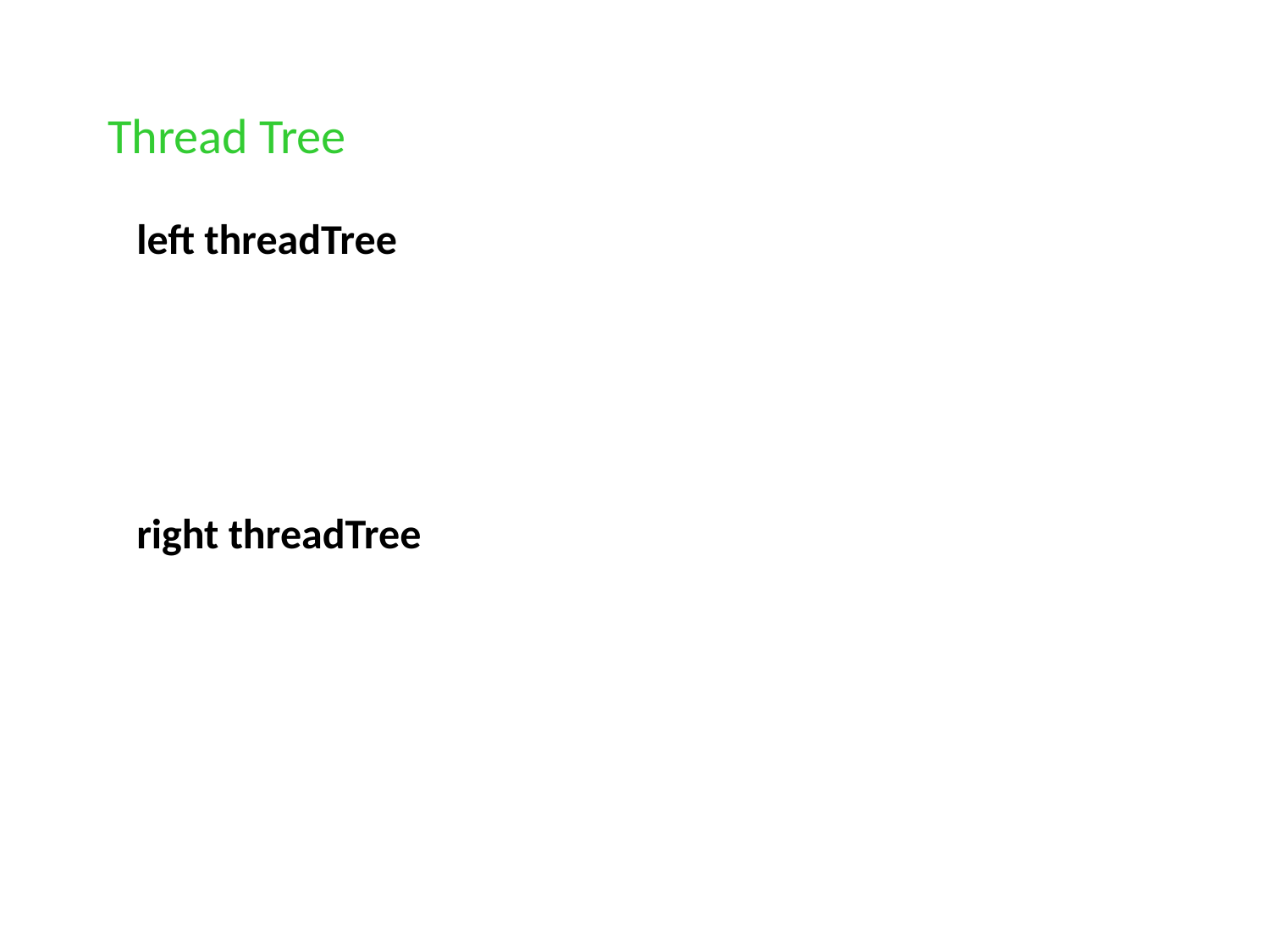

# Thread Tree
   left threadTree

   right threadTree